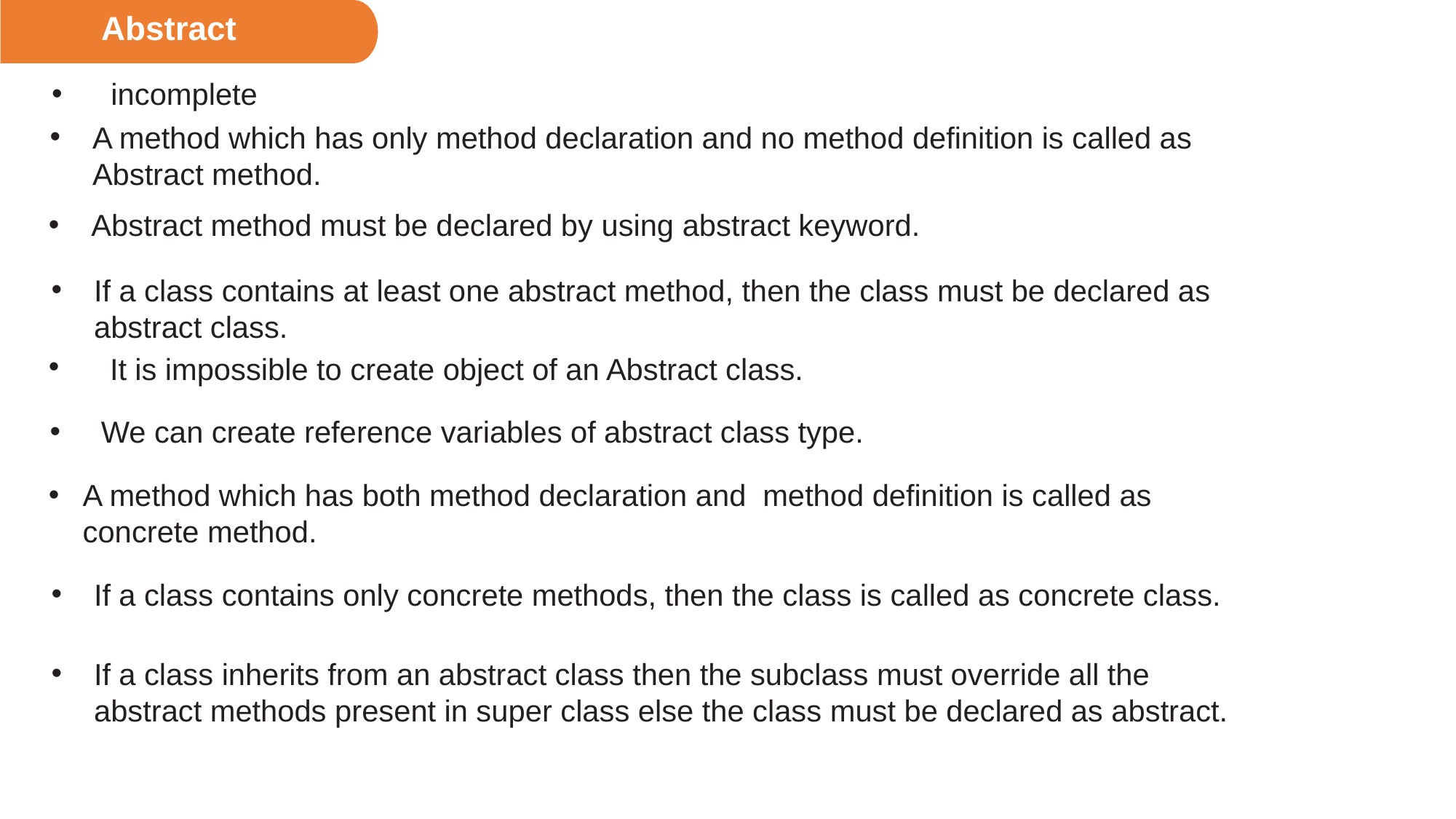

Abstract
  incomplete

A method which has only method declaration and no method definition is called as Abstract method.
Abstract method must be declared by using abstract keyword.
If a class contains at least one abstract method, then the class must be declared as abstract class.
  It is impossible to create object of an Abstract class.
 We can create reference variables of abstract class type.
A method which has both method declaration and  method definition is called as concrete method.
If a class contains only concrete methods, then the class is called as concrete class.
If a class inherits from an abstract class then the subclass must override all the abstract methods present in super class else the class must be declared as abstract.